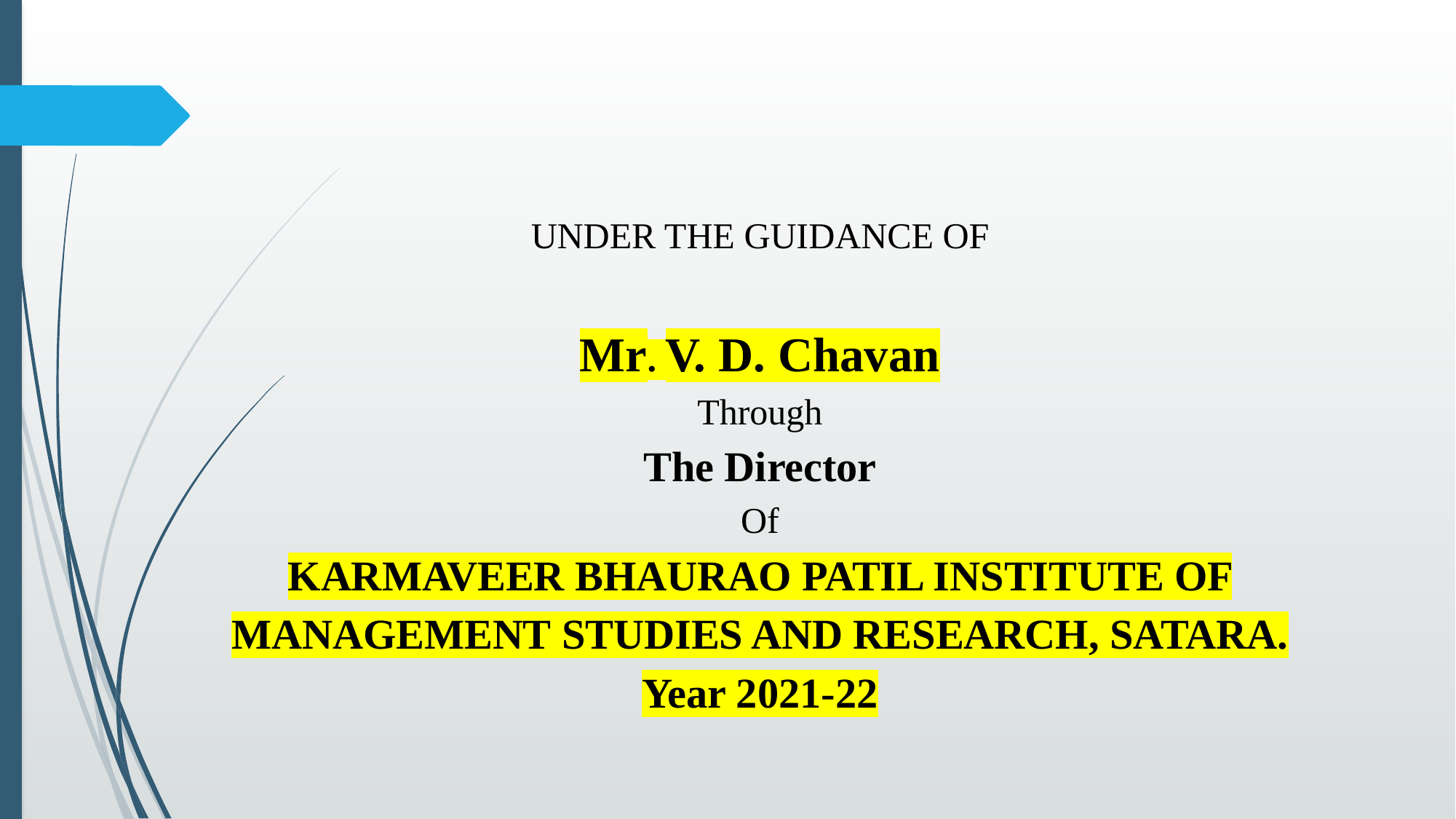

# UNDER THE GUIDANCE OF Mr. V. D. Chavan Through The Director Of KARMAVEER BHAURAO PATIL INSTITUTE OF MANAGEMENT STUDIES AND RESEARCH, SATARA. Year 2021-22